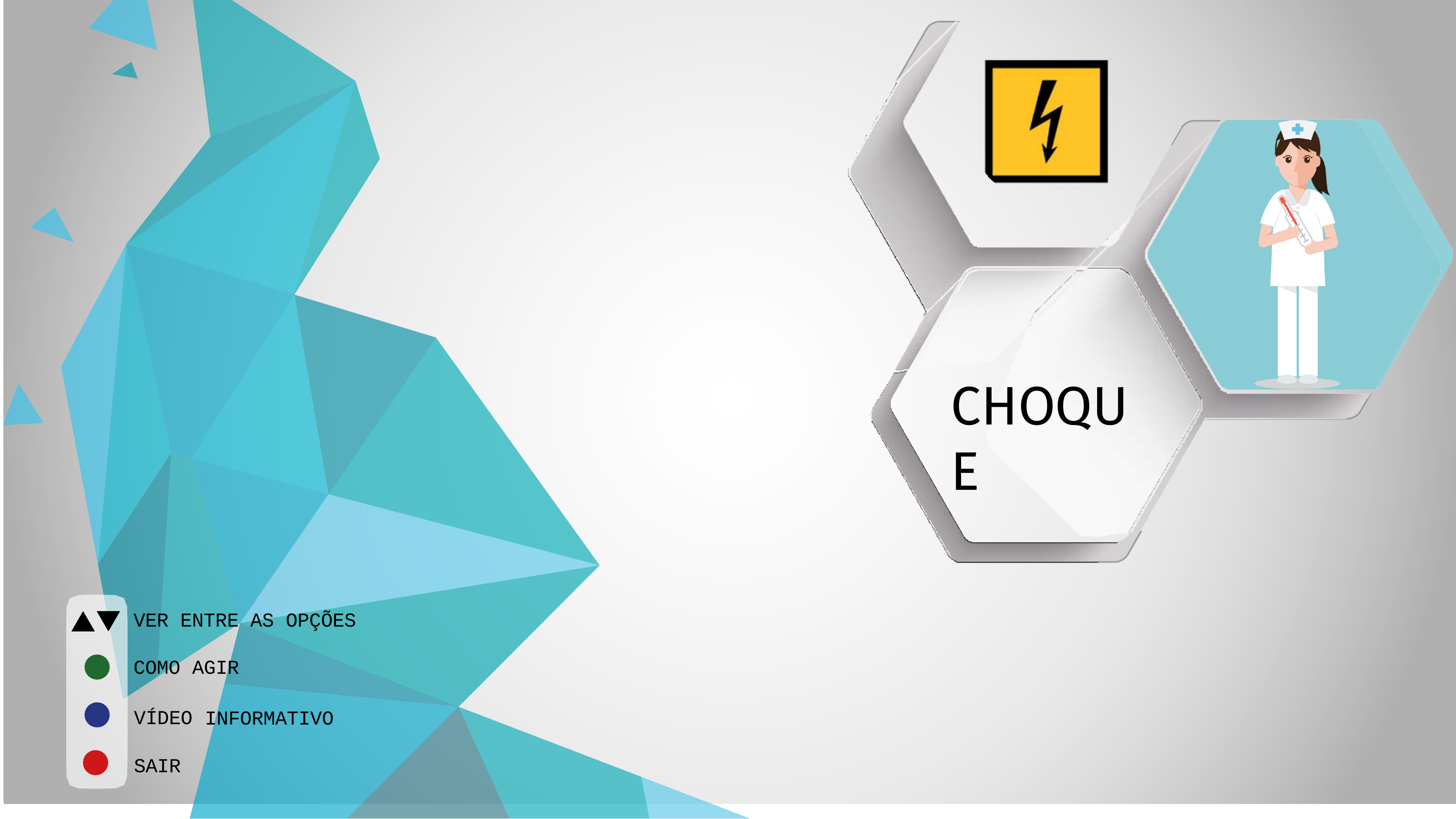

CHOQUE

VER ENTRE AS OPÇÕES

COMO AGIR

VÍDEO
INFORMATIVO

SAIR